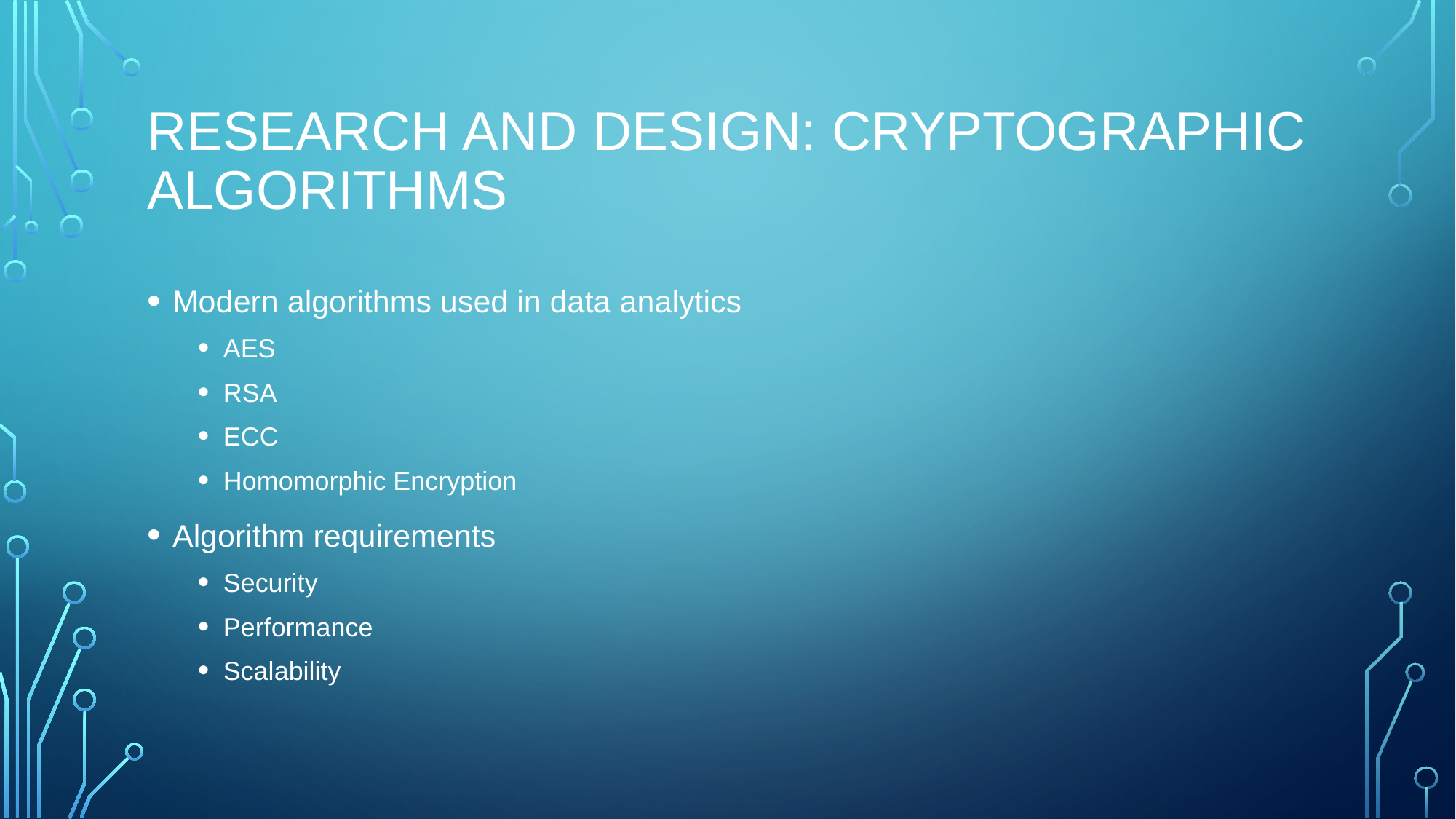

# Research and design: Cryptographic algorithms
Modern algorithms used in data analytics
AES
RSA
ECC
Homomorphic Encryption
Algorithm requirements
Security
Performance
Scalability